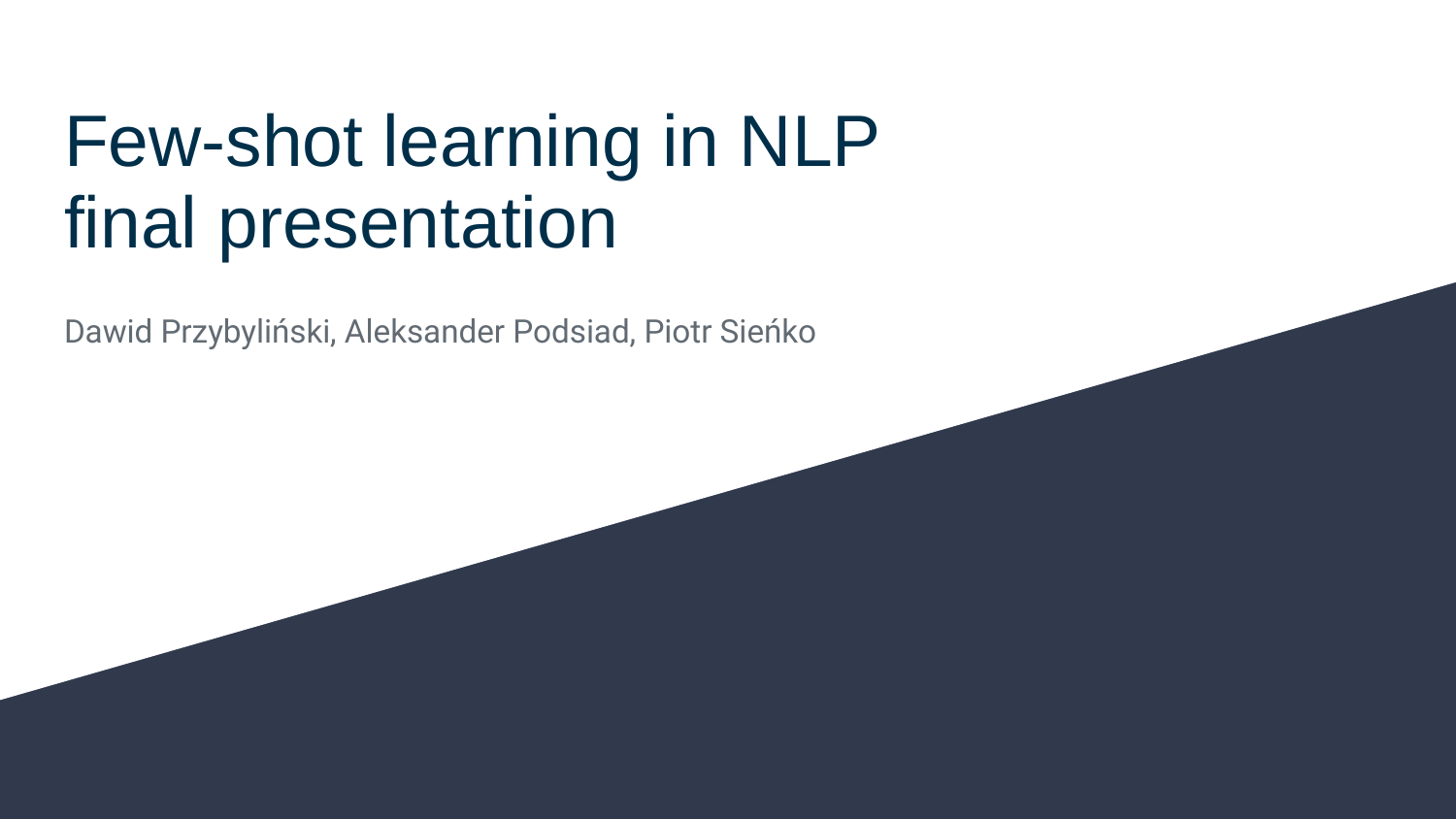

# Few-shot learning in NLP
final presentation
Dawid Przybyliński, Aleksander Podsiad, Piotr Sieńko